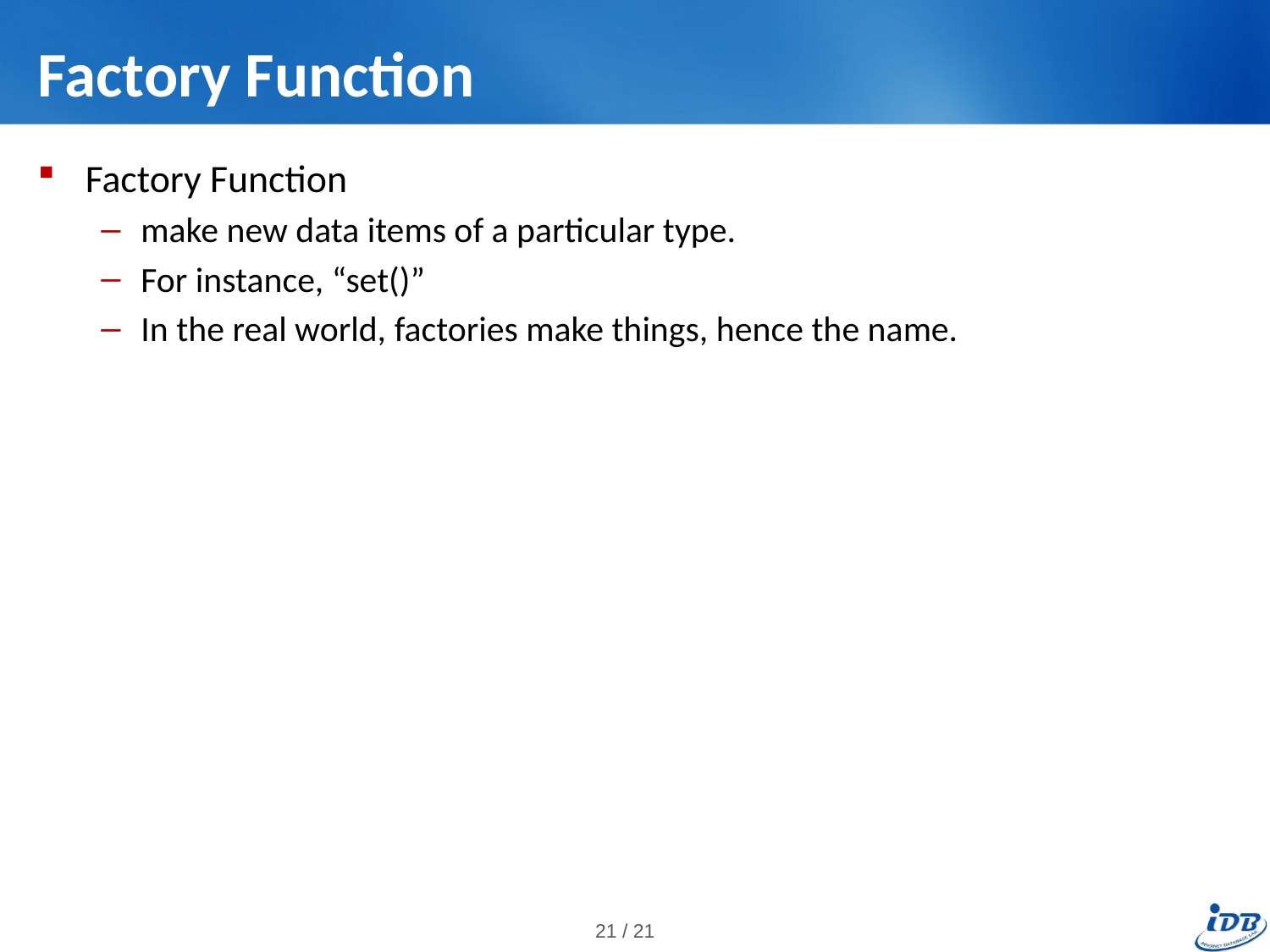

# Factory Function
Factory Function
make new data items of a particular type.
For instance, “set()”
In the real world, factories make things, hence the name.